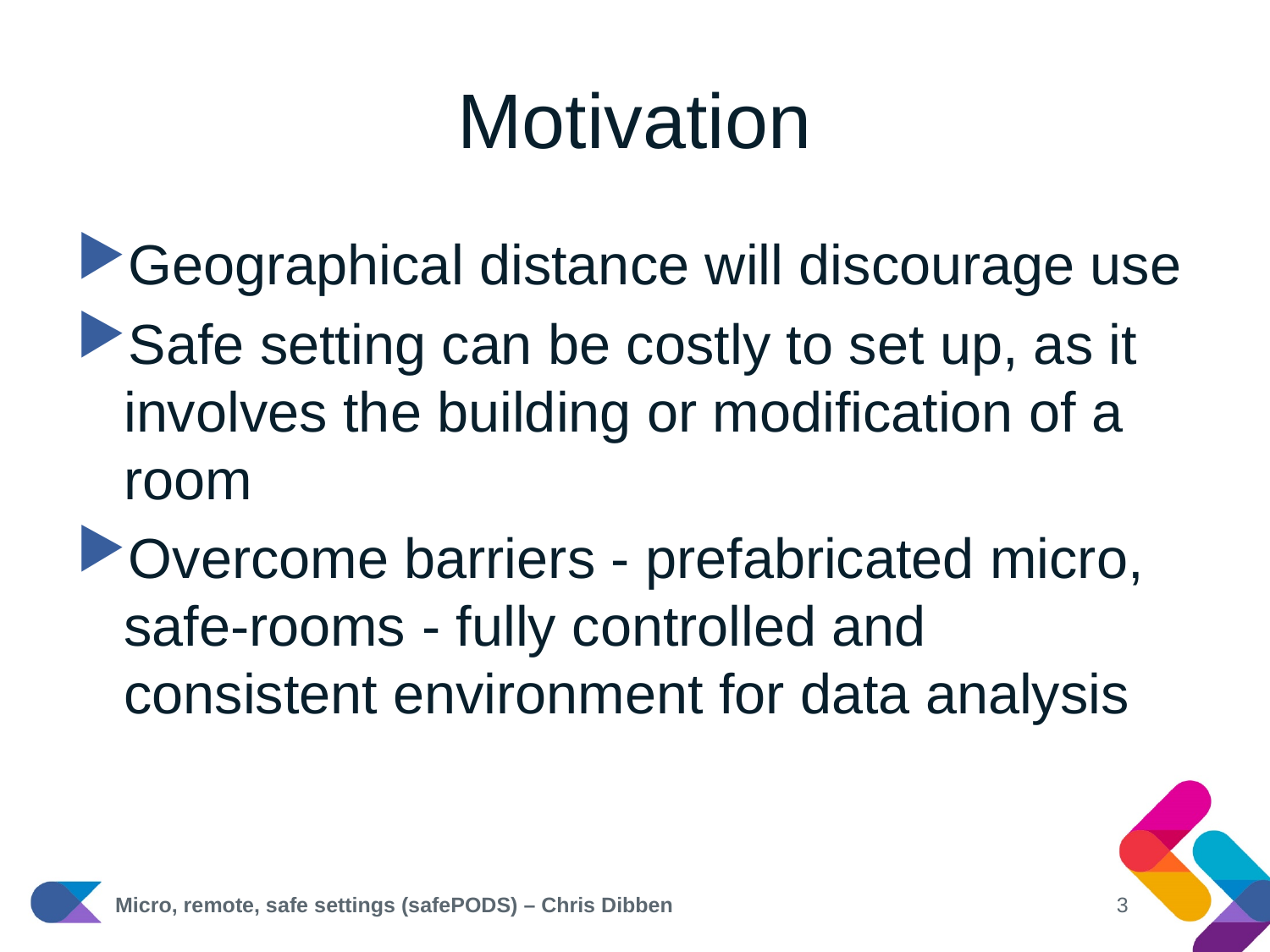

# Motivation
Geographical distance will discourage use
Safe setting can be costly to set up, as it involves the building or modification of a room
Overcome barriers - prefabricated micro, safe-rooms - fully controlled and consistent environment for data analysis

3
Micro, remote, safe settings (safePODS) – Chris Dibben